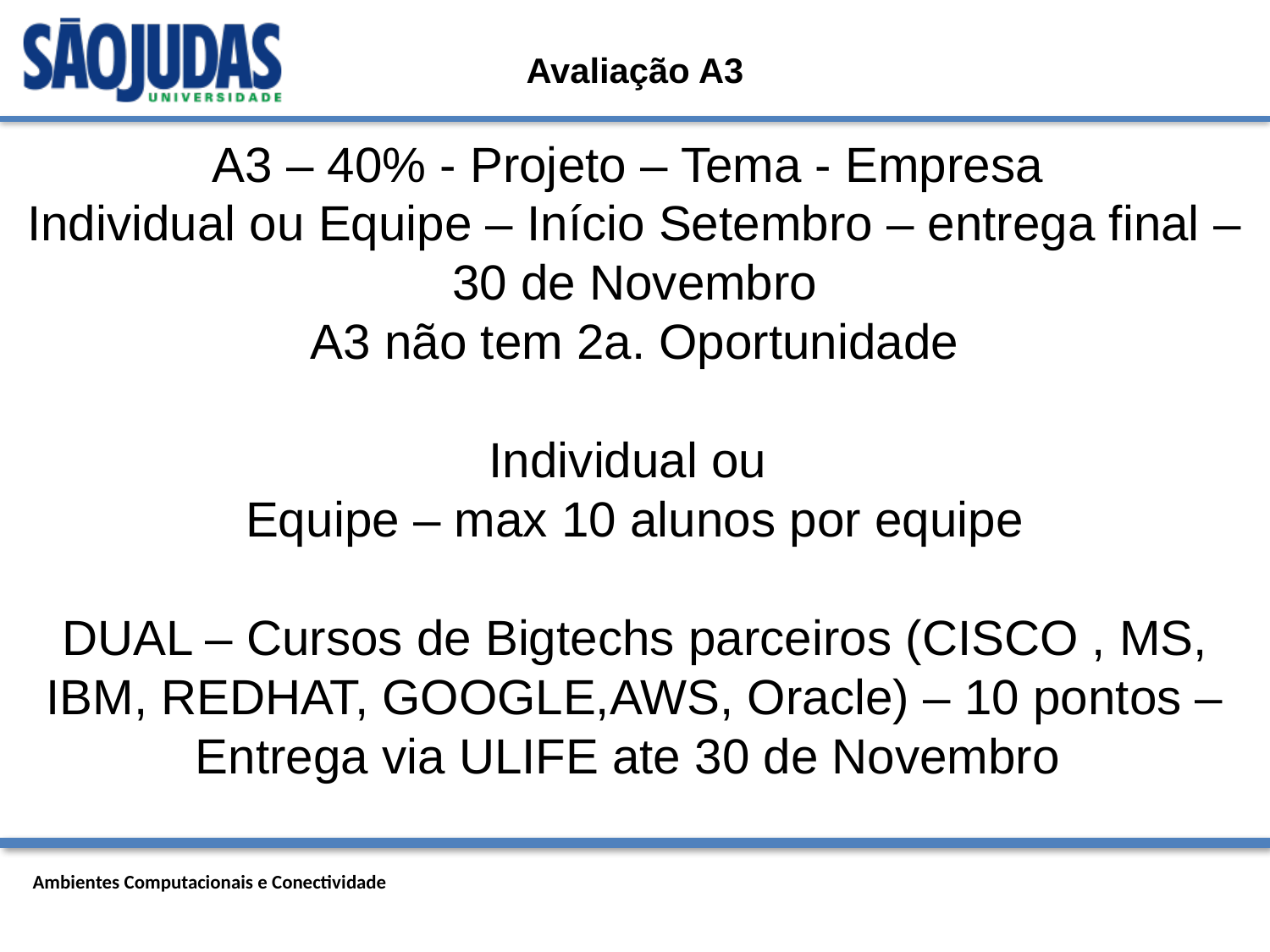

# Avaliação A3 A3 – 40% - Projeto – Tema - Empresa Individual ou Equipe – Início Setembro – entrega final – 30 de Novembro A3 não tem 2a. Oportunidade Individual ou Equipe – max 10 alunos por equipe DUAL – Cursos de Bigtechs parceiros (CISCO , MS, IBM, REDHAT, GOOGLE,AWS, Oracle) – 10 pontos – Entrega via ULIFE ate 30 de Novembro